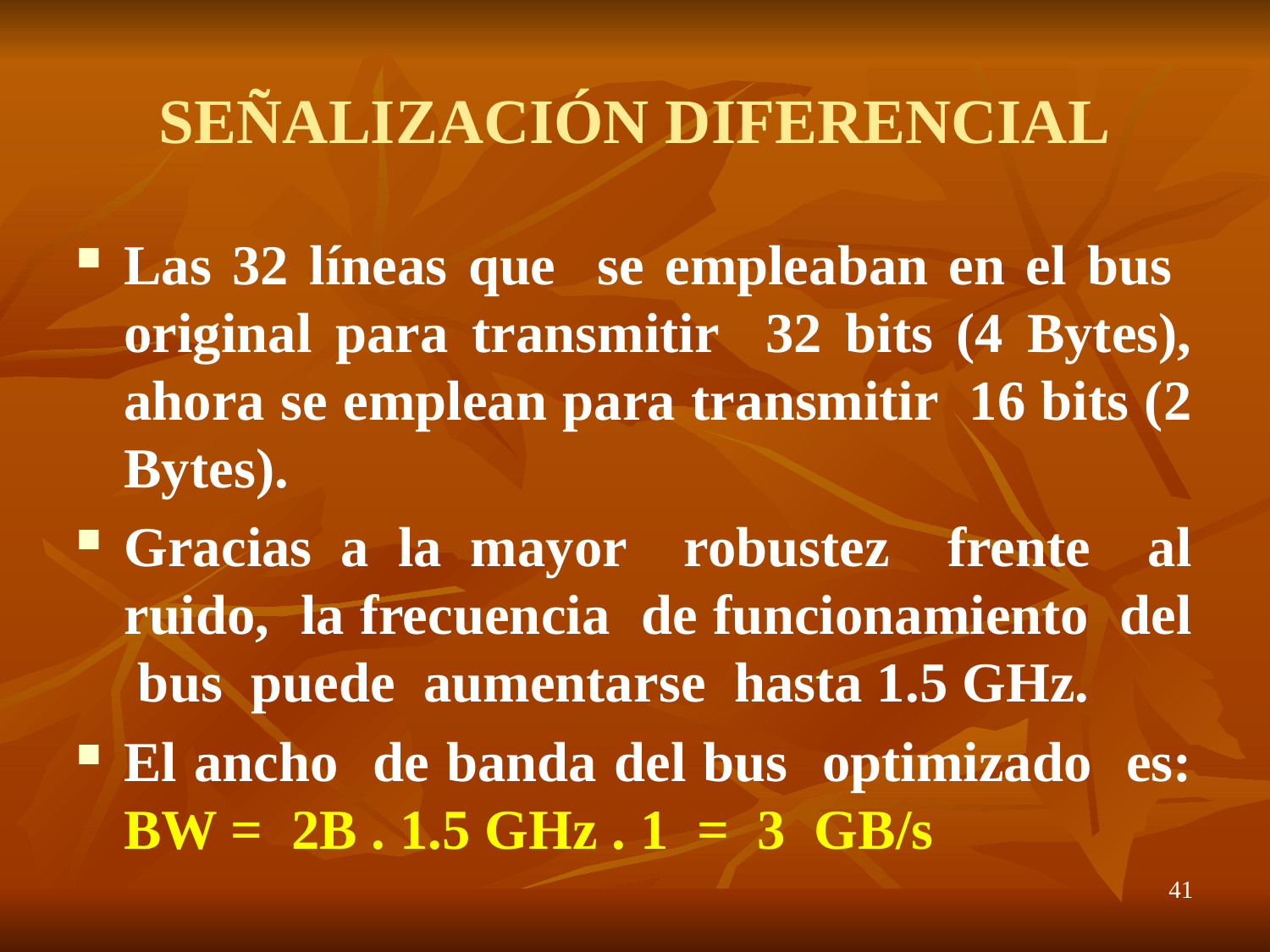

# SEÑALIZACIÓN DIFERENCIAL
Las 32 líneas que  se empleaban en el bus  original para transmitir  32 bits (4 Bytes), ahora se emplean para transmitir  16 bits (2 Bytes).
Gracias a la mayor  robustez  frente  al ruido,  la frecuencia  de funcionamiento  del  bus  puede  aumentarse  hasta 1.5 GHz.
El ancho  de banda del bus  optimizado  es: BW =  2B . 1.5 GHz . 1  =  3  GB/s

41